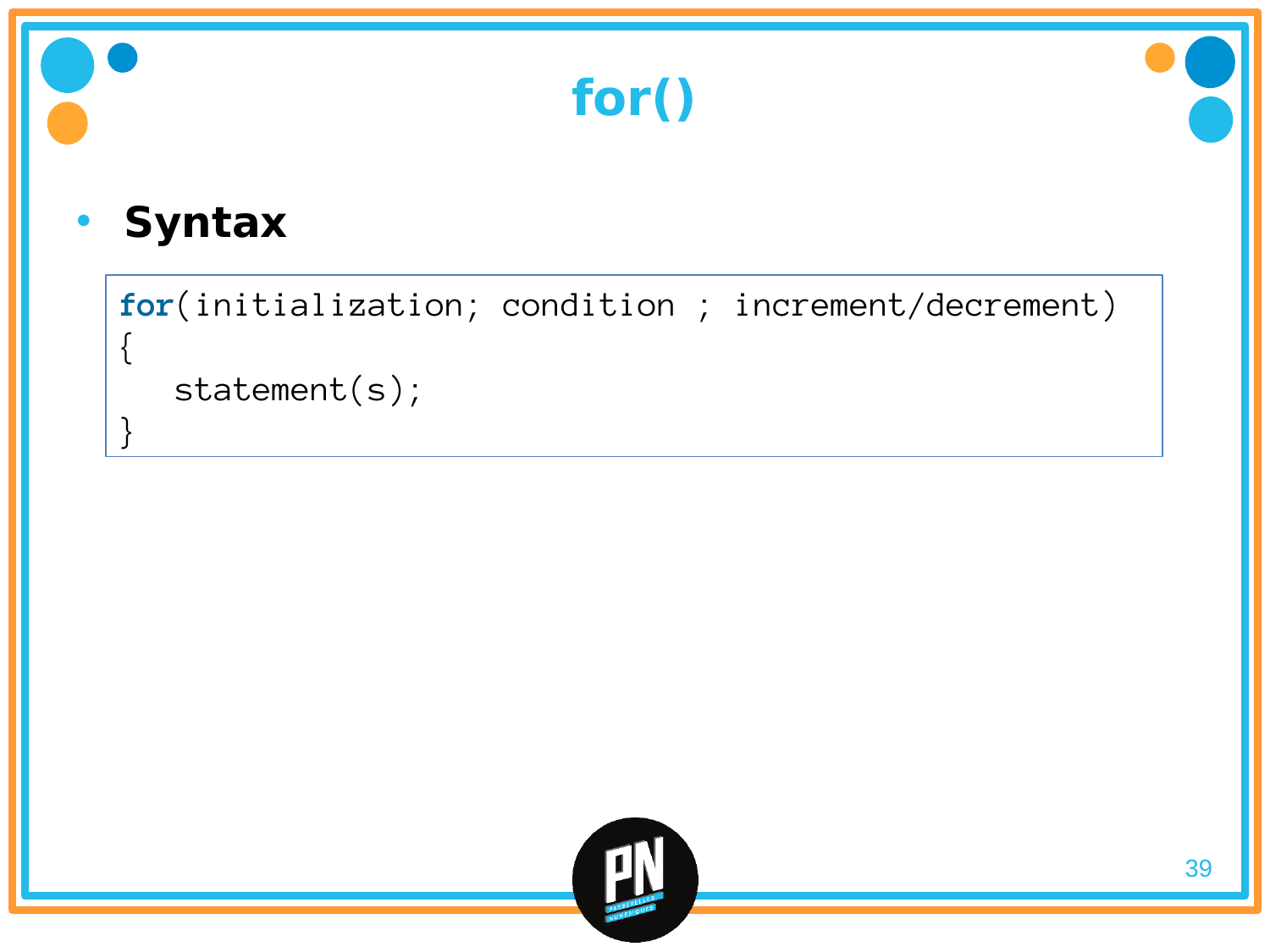

# for()
Syntax
for(initialization; condition ; increment/decrement)
{
   statement(s);
}